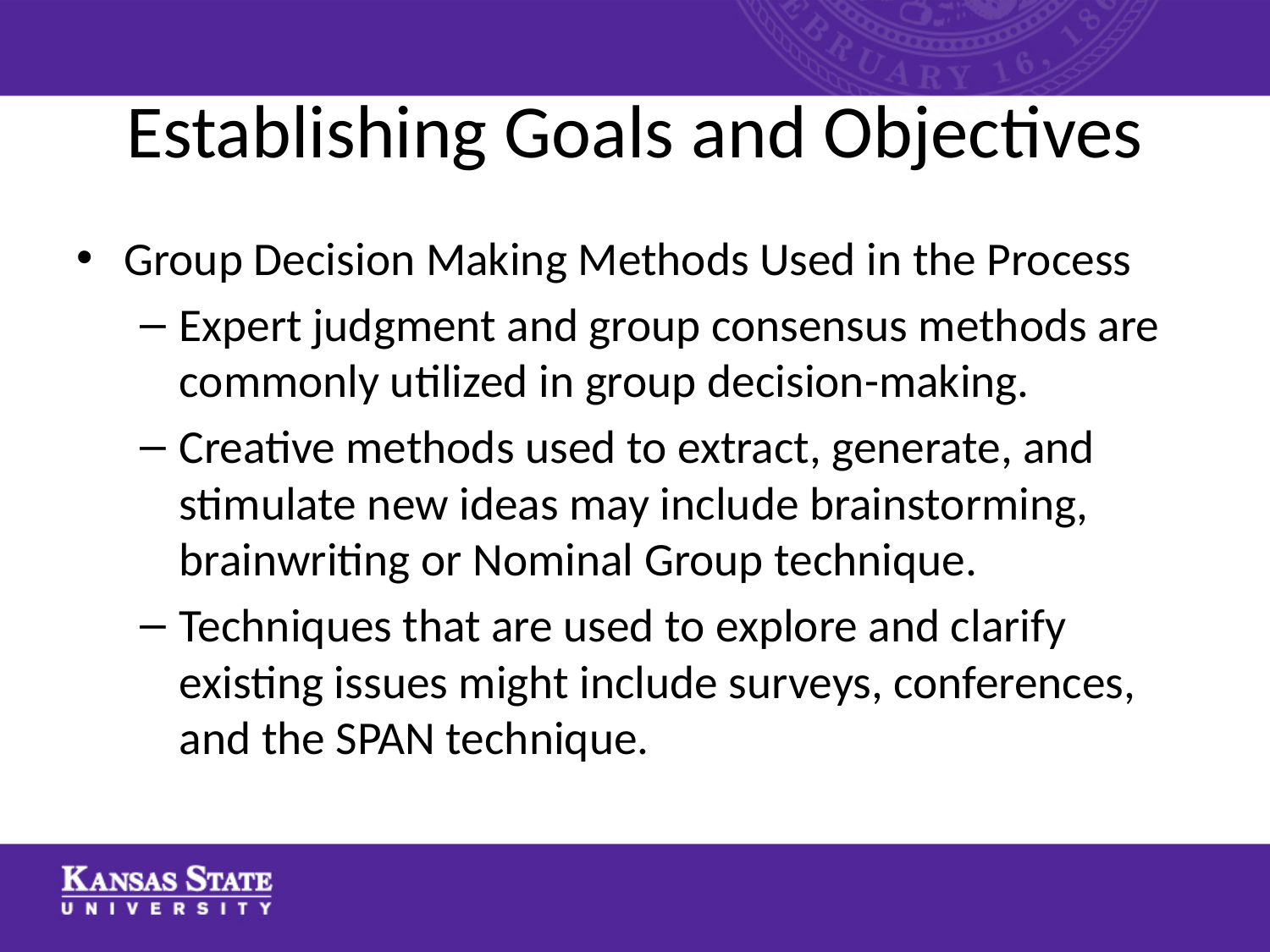

# Establishing Goals and Objectives
Group Decision Making Methods Used in the Process
Expert judgment and group consensus methods are commonly utilized in group decision-making.
Creative methods used to extract, generate, and stimulate new ideas may include brainstorming, brainwriting or Nominal Group technique.
Techniques that are used to explore and clarify existing issues might include surveys, conferences, and the SPAN technique.